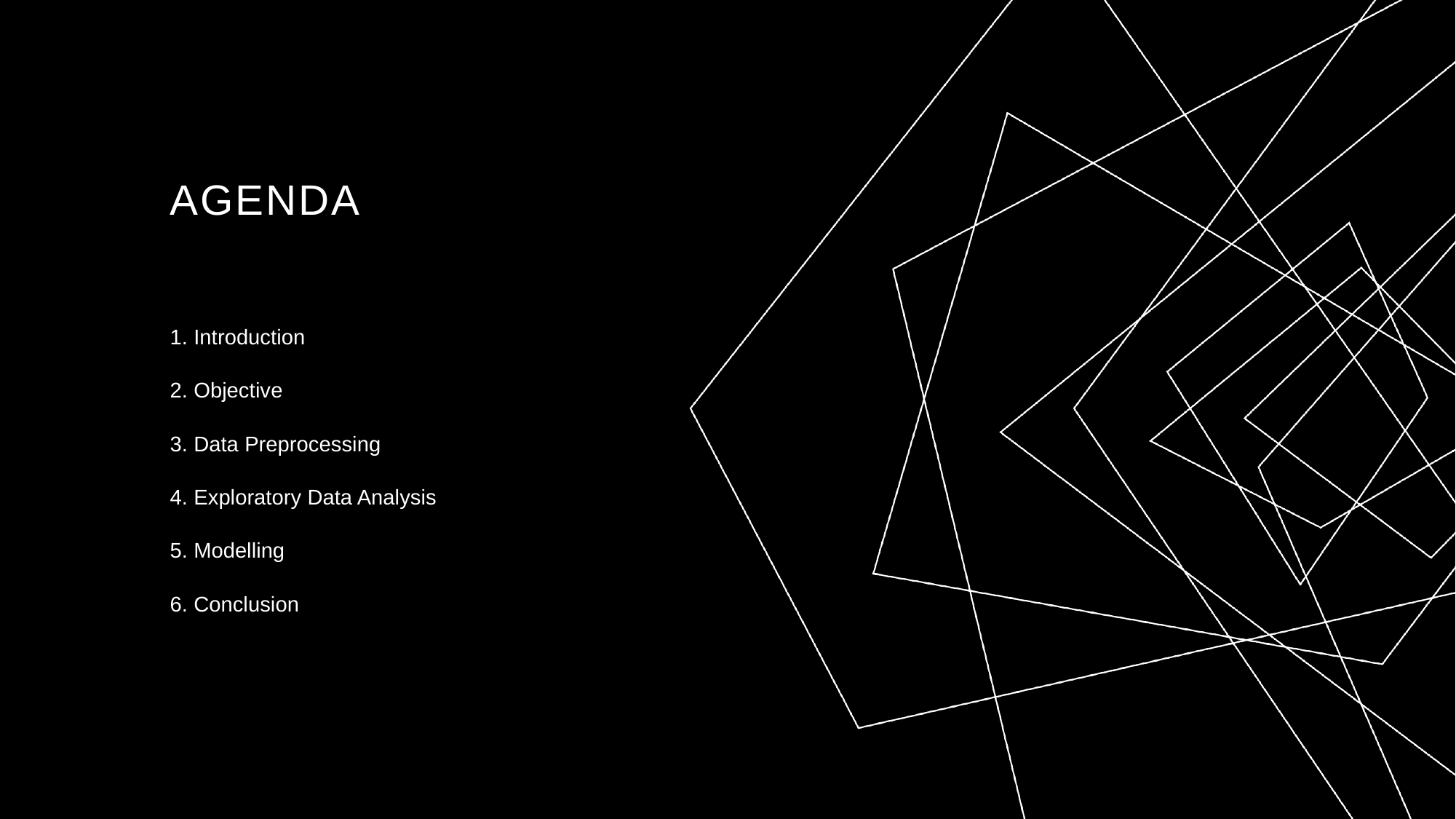

# AGENDA
1. Introduction
2. Objective
3. Data Preprocessing
4. Exploratory Data Analysis
5. Modelling
6. Conclusion